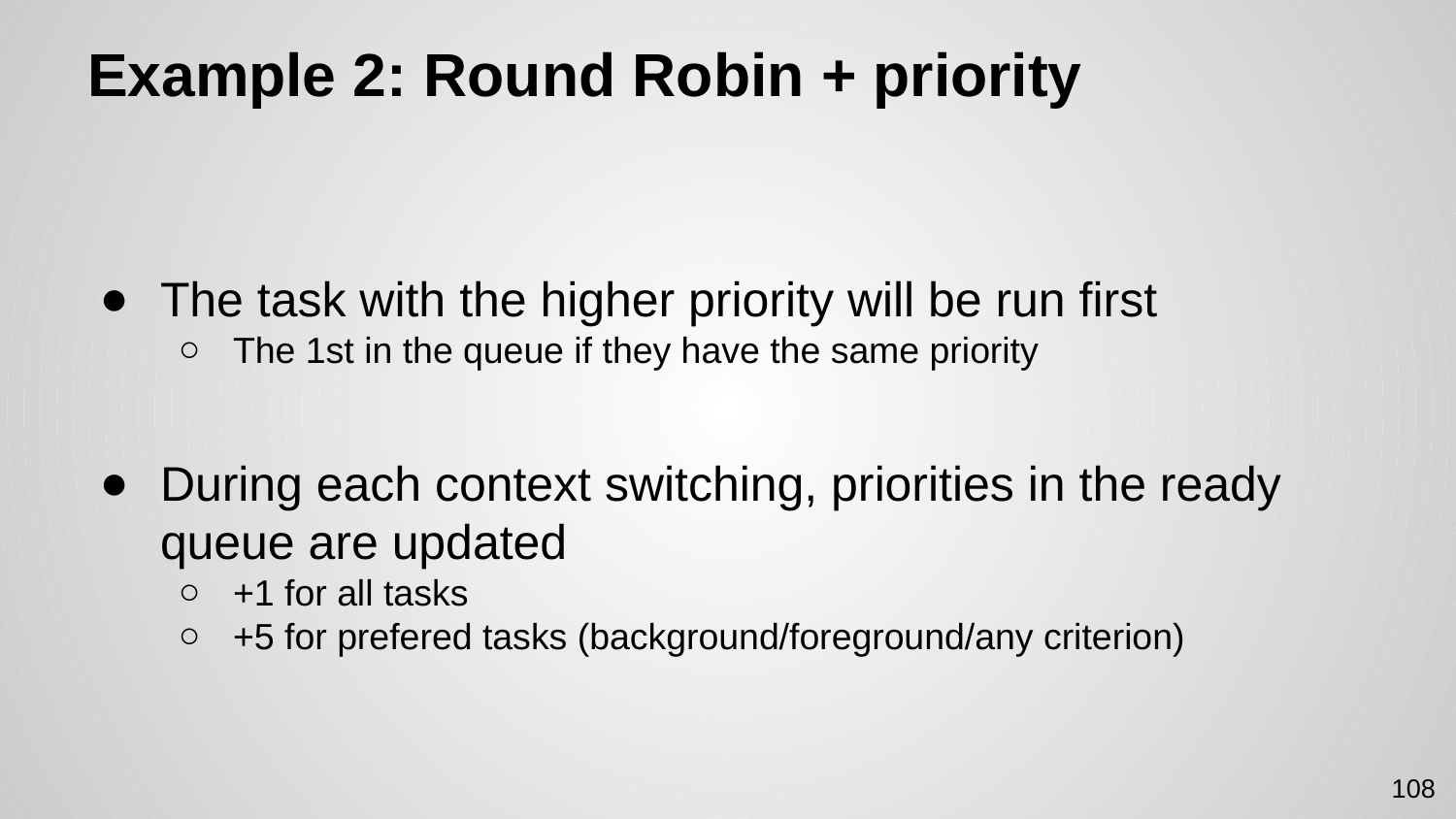

# Example 2: Round Robin + priority
The task with the higher priority will be run first
The 1st in the queue if they have the same priority

During each context switching, priorities in the ready queue are updated
+1 for all tasks
+5 for prefered tasks (background/foreground/any criterion)
108